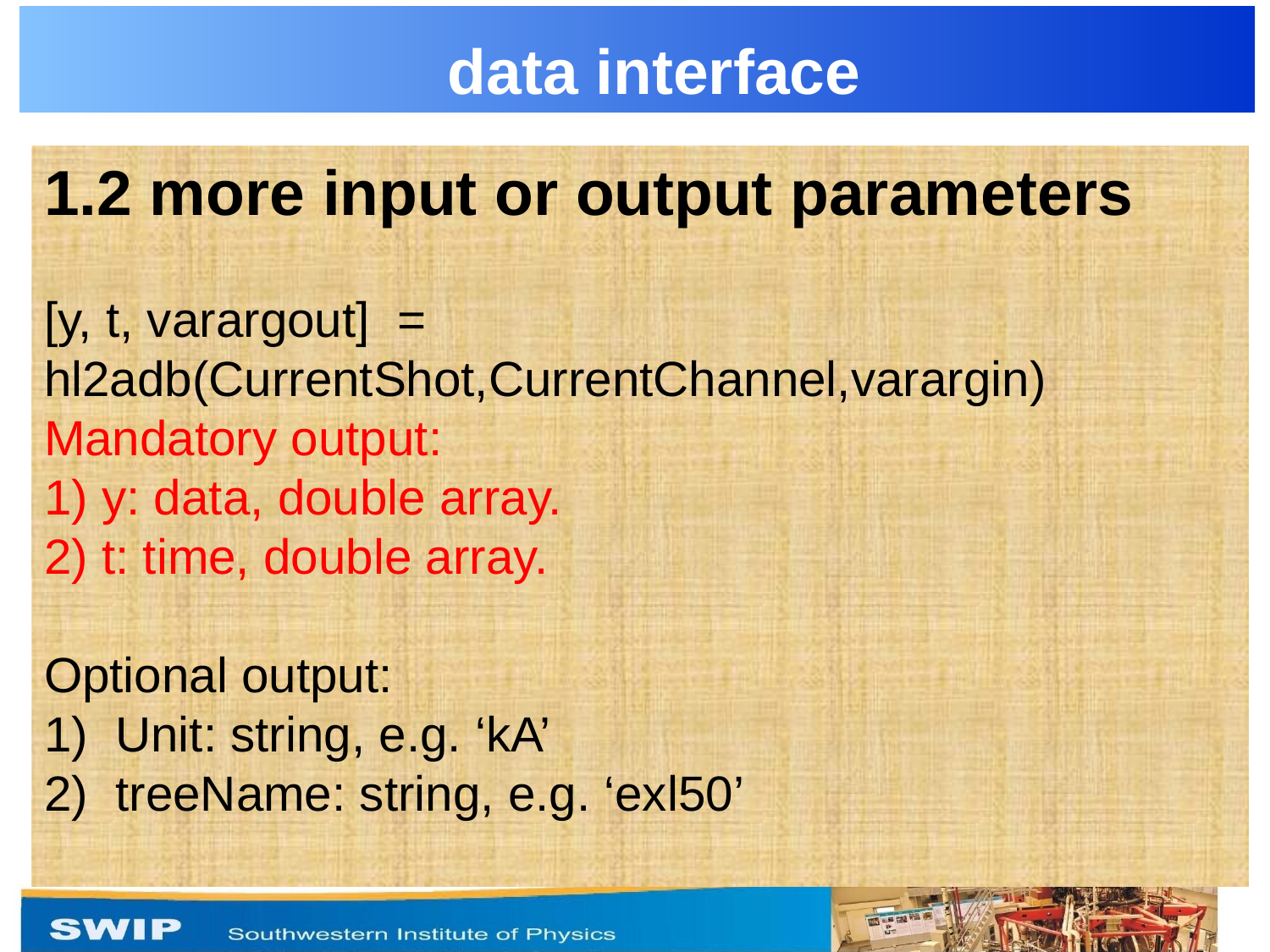

data interface
1.2 more input or output parameters

[y, t, varargout]  =
hl2adb(CurrentShot,CurrentChannel,varargin)
Mandatory output:
1) y: data, double array.
2) t: time, double array.

Optional output:
Unit: string, e.g. ‘kA’
treeName: string, e.g. ‘exl50’